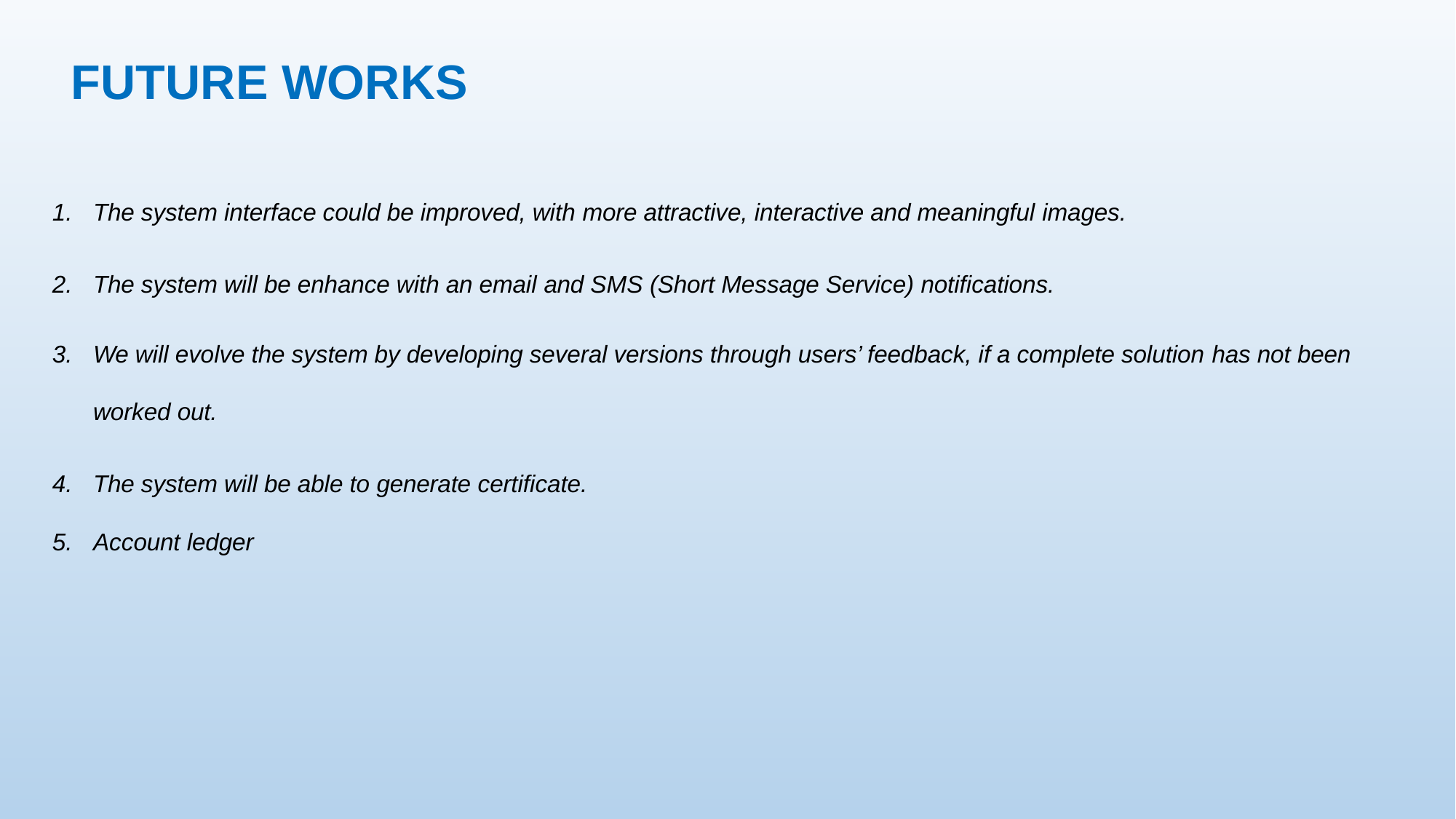

# FUTURE WORKS
The system interface could be improved, with more attractive, interactive and meaningful images.

The system will be enhance with an email and SMS (Short Message Service) notifications.
We will evolve the system by developing several versions through users’ feedback, if a complete solution has not been  worked out.

The system will be able to generate certificate.

Account ledger